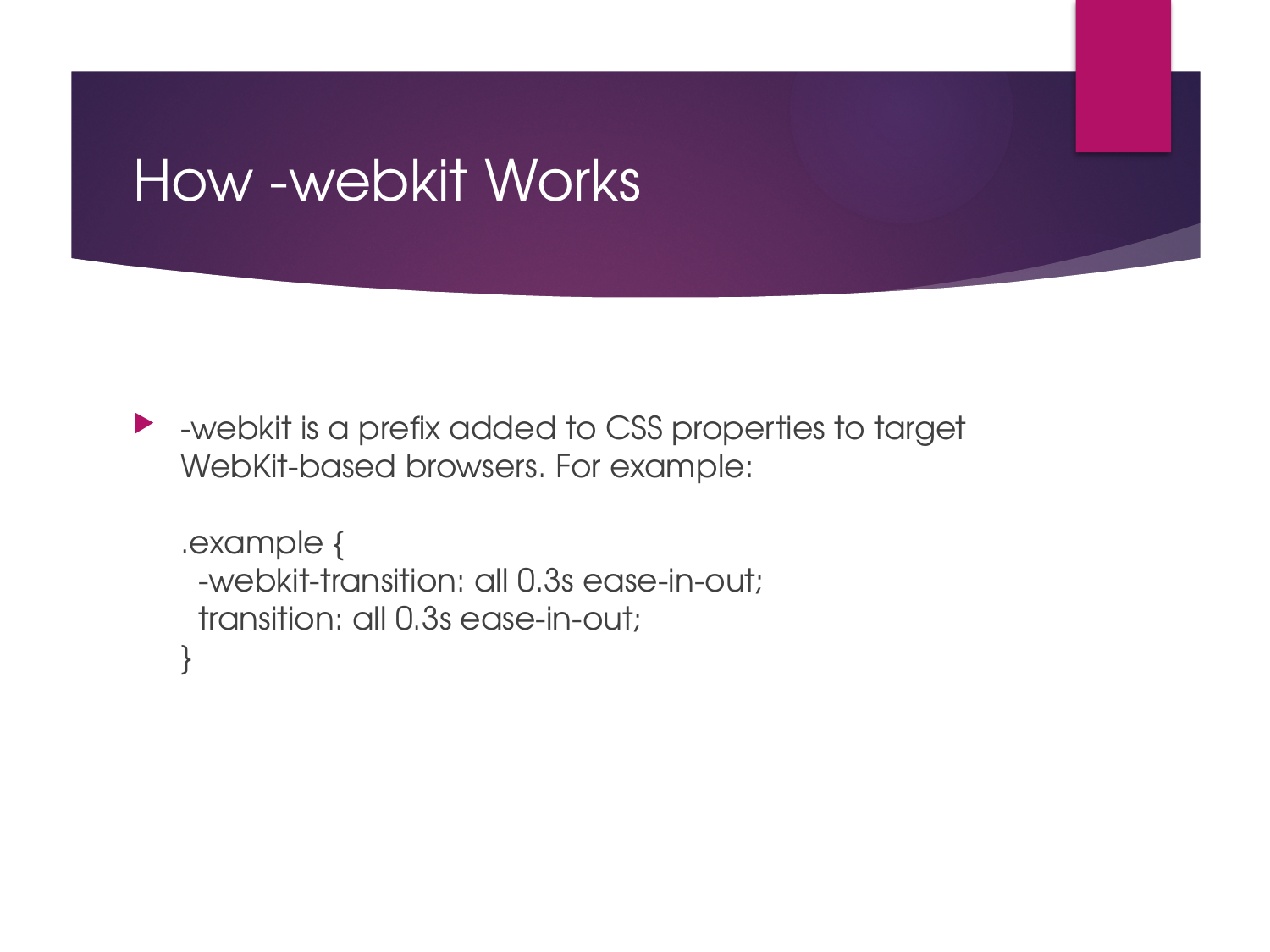

# How -webkit Works

-webkit is a prefix added to CSS properties to target WebKit-based browsers. For example:
.example {
  -webkit-transition: all 0.3s ease-in-out;
  transition: all 0.3s ease-in-out;
}